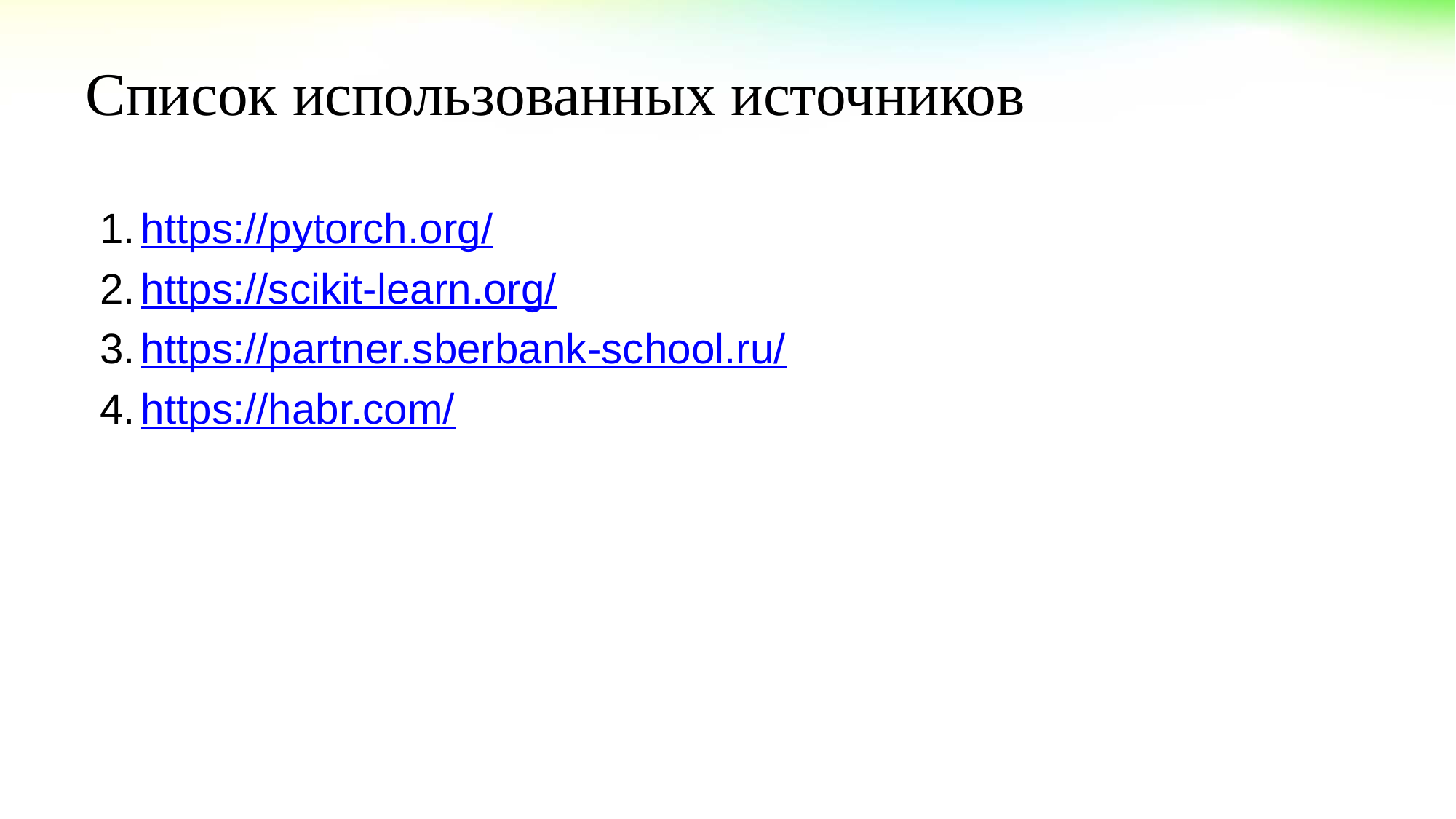

# Список использованных источников

https://pytorch.org/
https://scikit-learn.org/
https://partner.sberbank-school.ru/
https://habr.com/